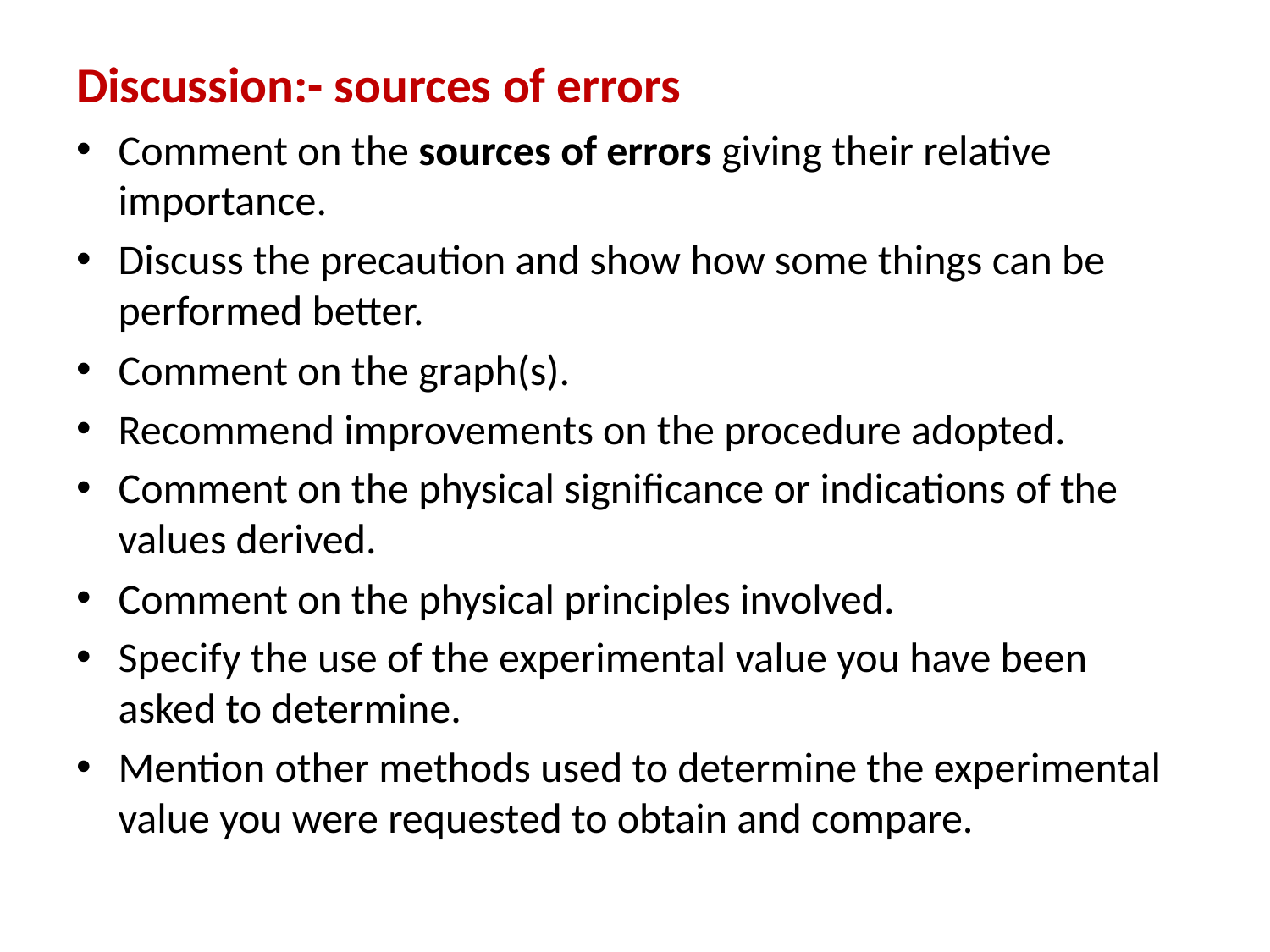

# Discussion:- sources of errors
Comment on the sources of errors giving their relative importance.
Discuss the precaution and show how some things can be performed better.
Comment on the graph(s).
Recommend improvements on the procedure adopted.
Comment on the physical significance or indications of the values derived.
Comment on the physical principles involved.
Specify the use of the experimental value you have been asked to determine.
Mention other methods used to determine the experimental value you were requested to obtain and compare.